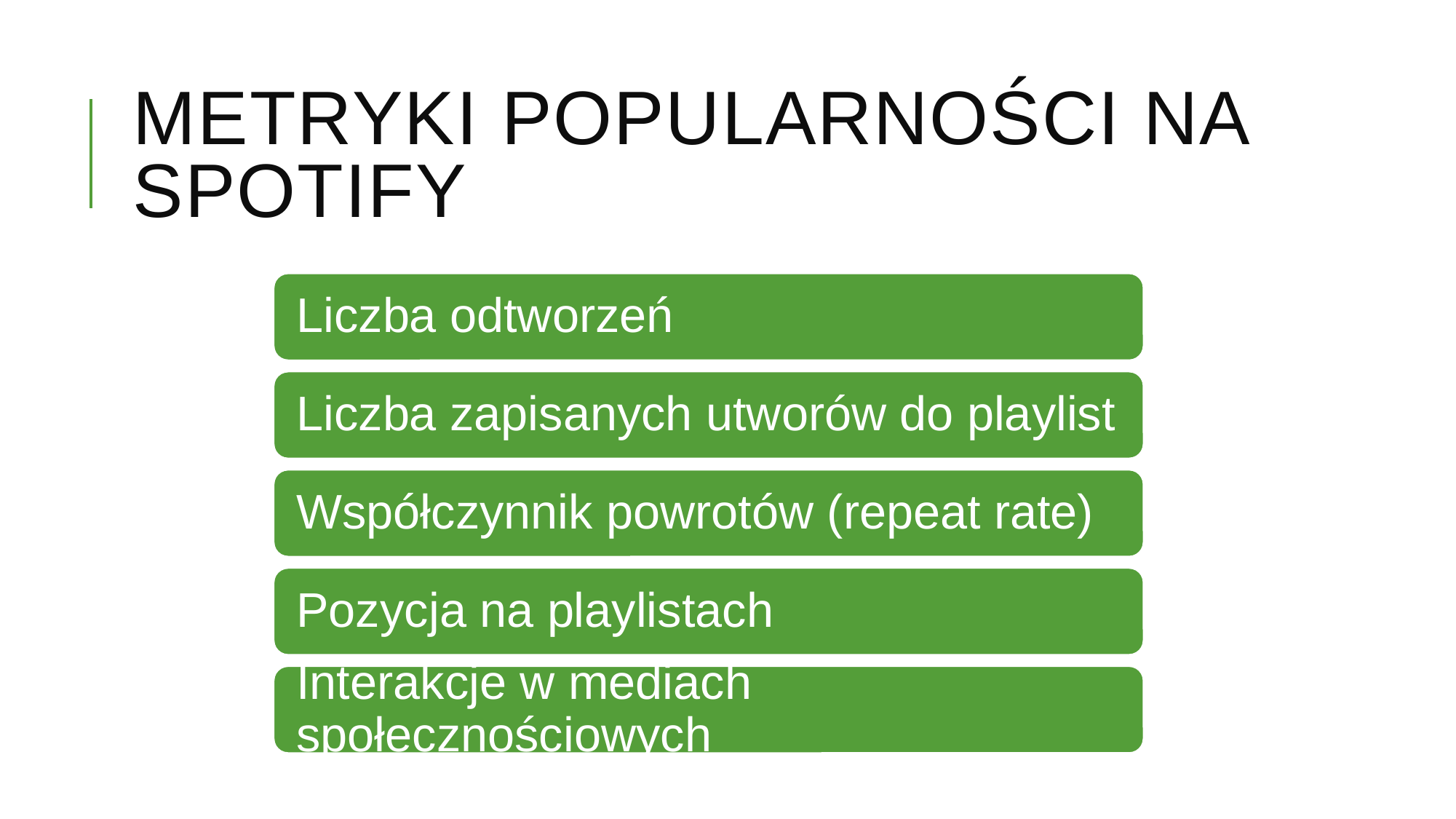

# Metryki popularności na Spotify
Liczba odtworzeń
Liczba zapisanych utworów do playlist
Współczynnik powrotów (repeat rate)
Pozycja na playlistach
Interakcje w mediach społecznościowych